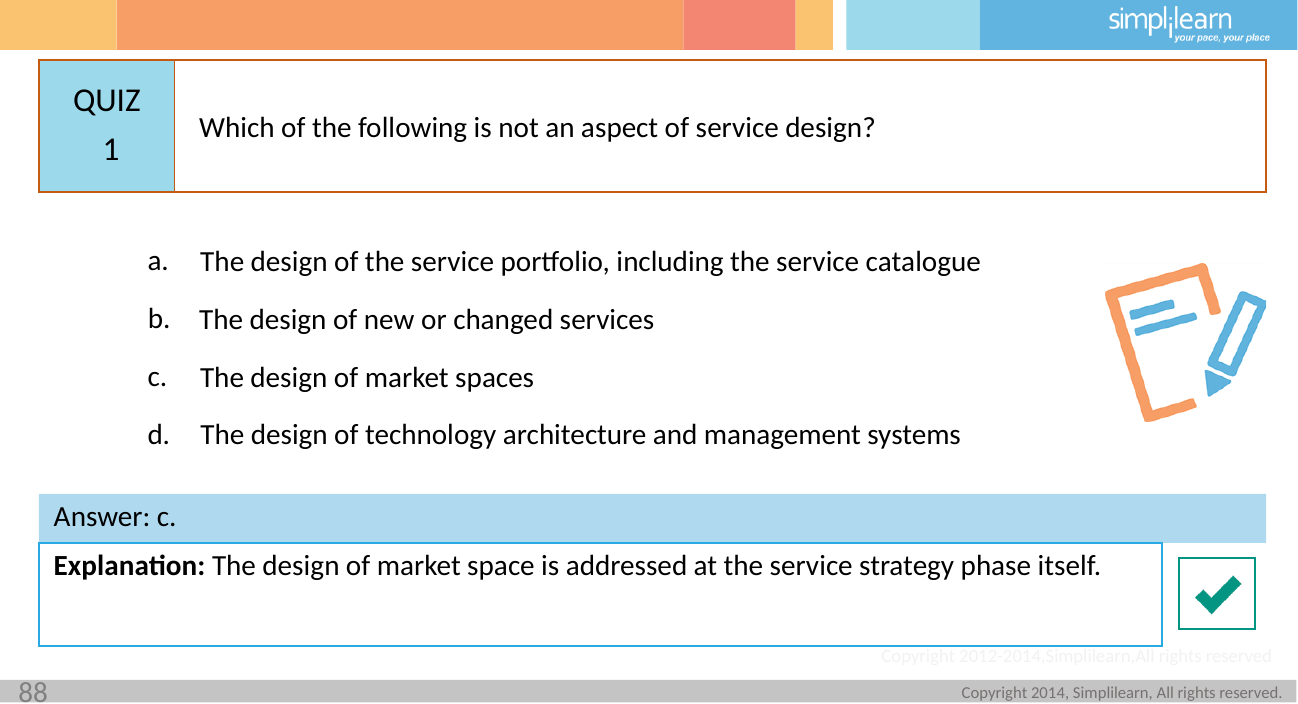

Which of the following is not an aspect of service design?

1
The design of the service portfolio, including the service catalogue

The design of new or changed services

The design of market spaces

The design of technology architecture and management systems

Answer: c.
Explanation: The design of market space is addressed at the service strategy phase itself.
88